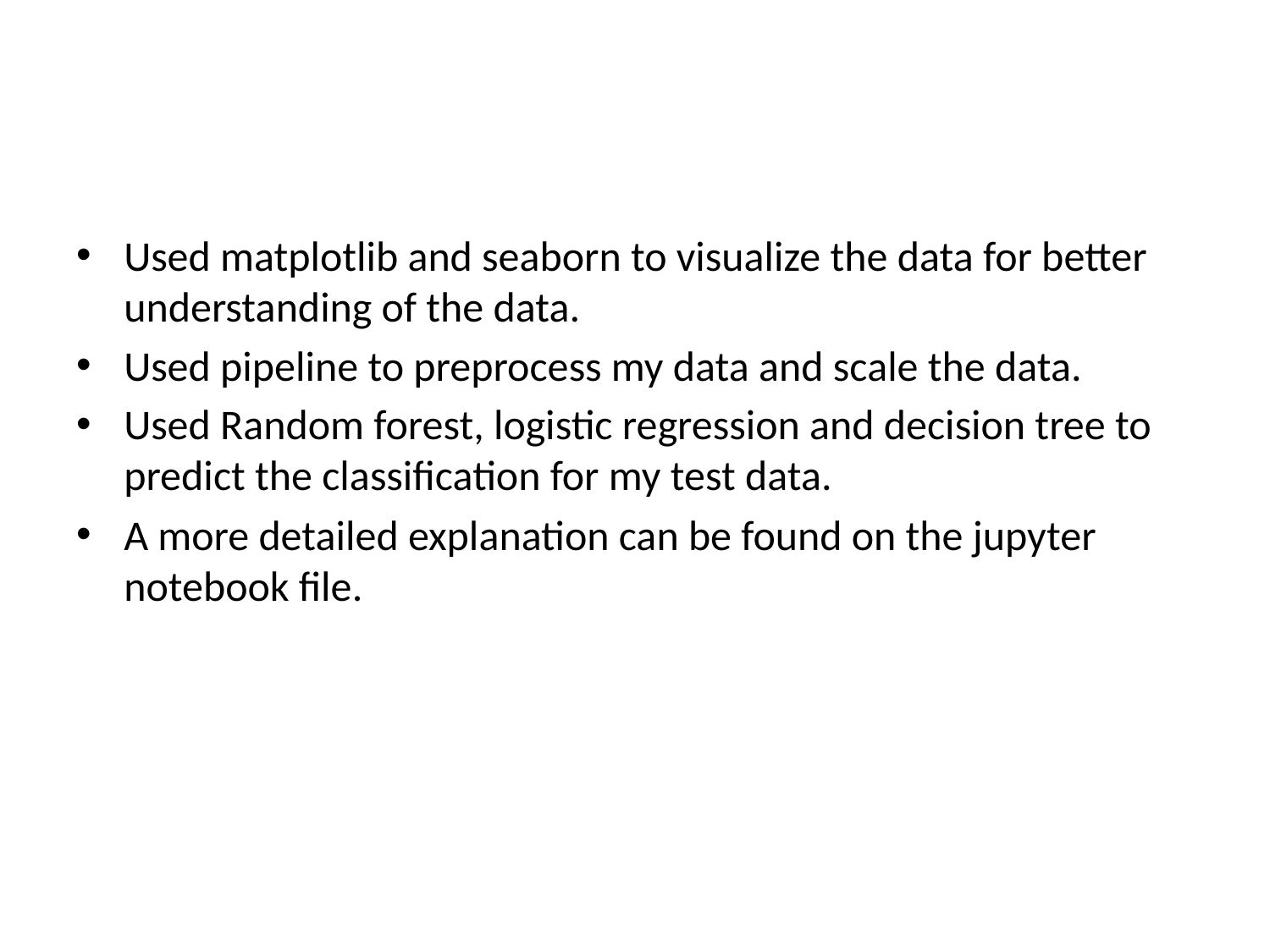

#
Used matplotlib and seaborn to visualize the data for better understanding of the data.
Used pipeline to preprocess my data and scale the data.
Used Random forest, logistic regression and decision tree to predict the classification for my test data.
A more detailed explanation can be found on the jupyter notebook file.